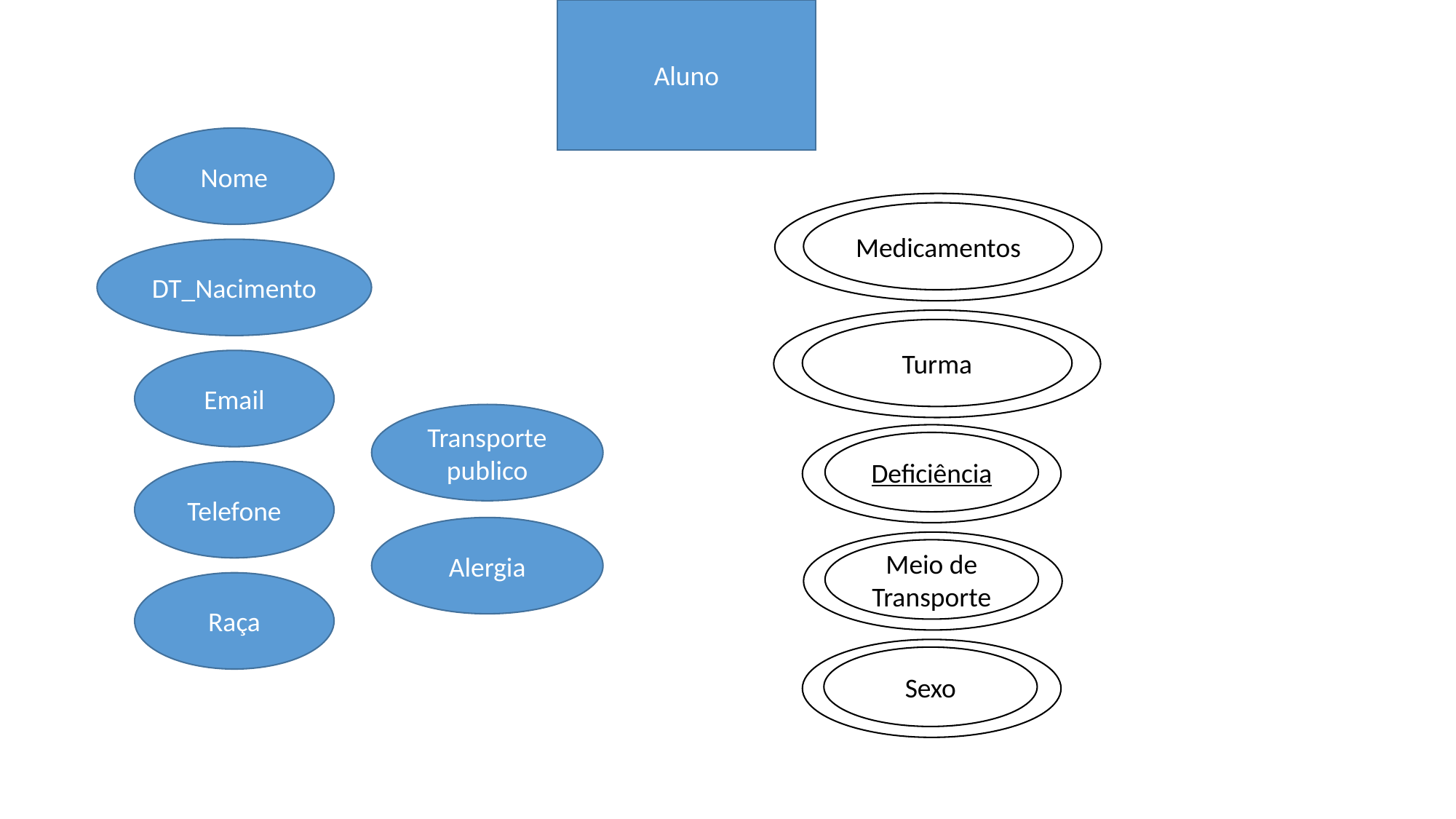

Aluno
Nome

Medicamentos
DT_Nacimento

Turma
Email
Transporte publico

Deficiência
Telefone
Alergia

Meio de Transporte
Raça

Sexo